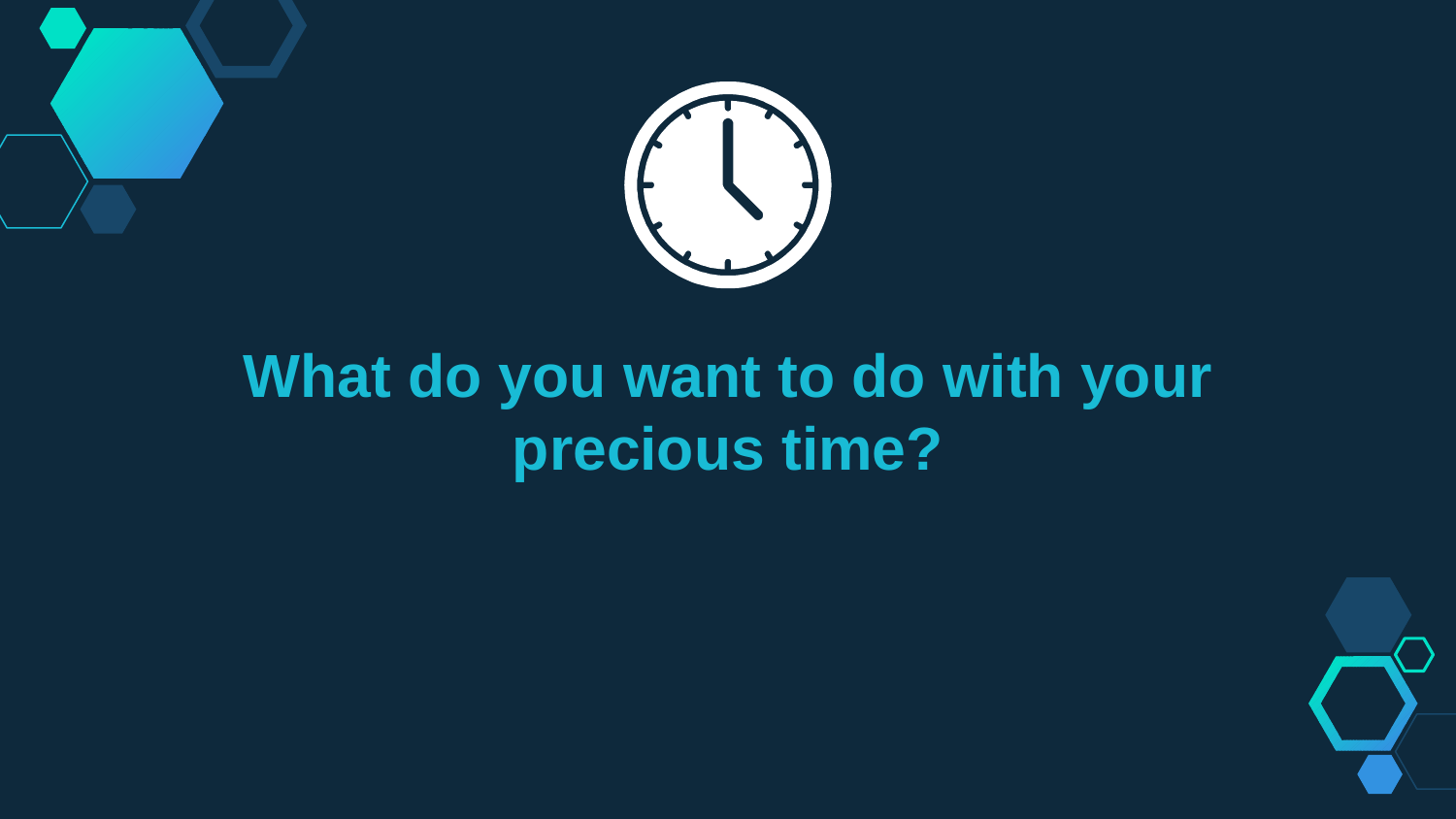

What do you want to do with your precious time?